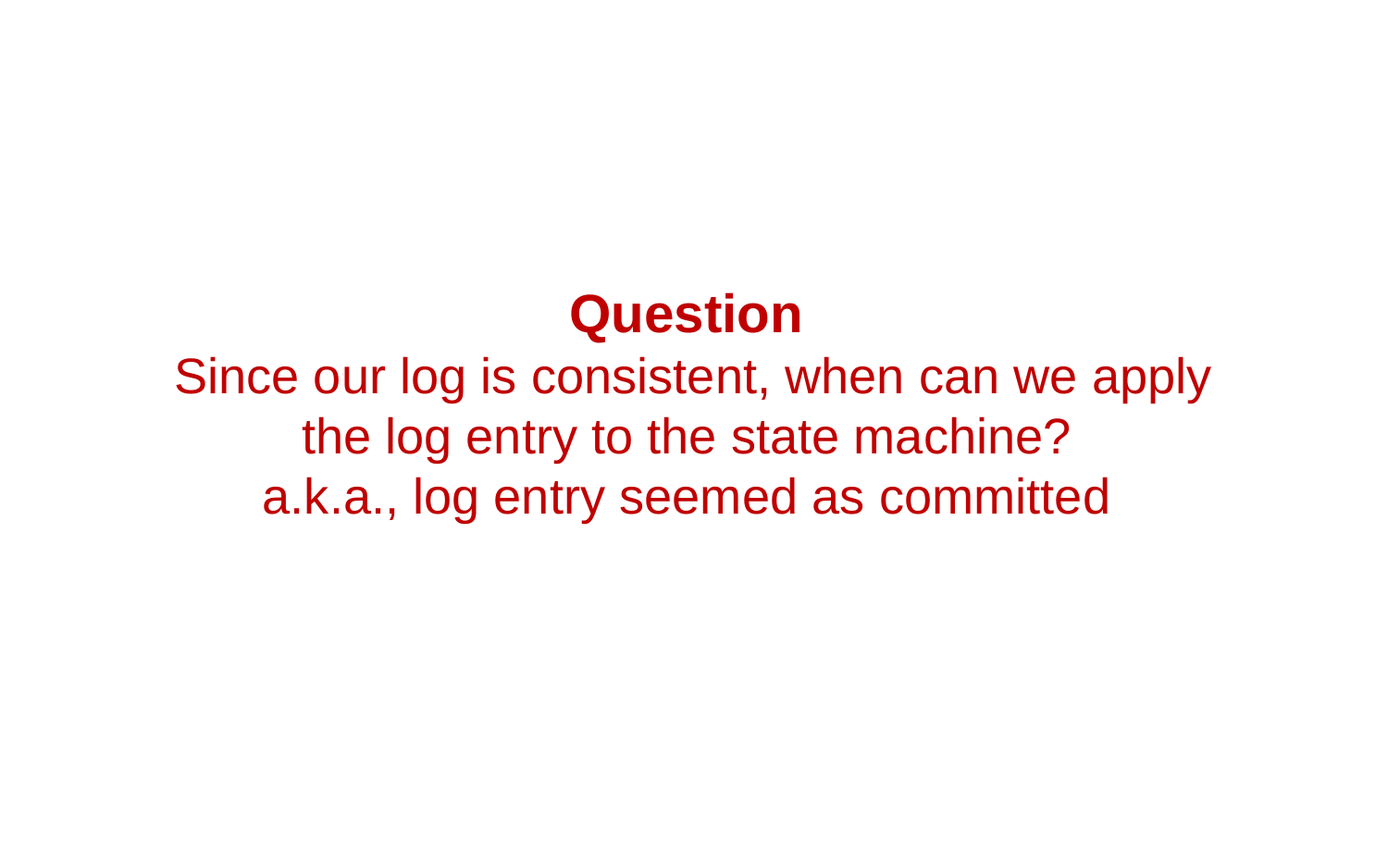

#
Question
Since our log is consistent, when can we apply the log entry to the state machine?
a.k.a., log entry seemed as committed